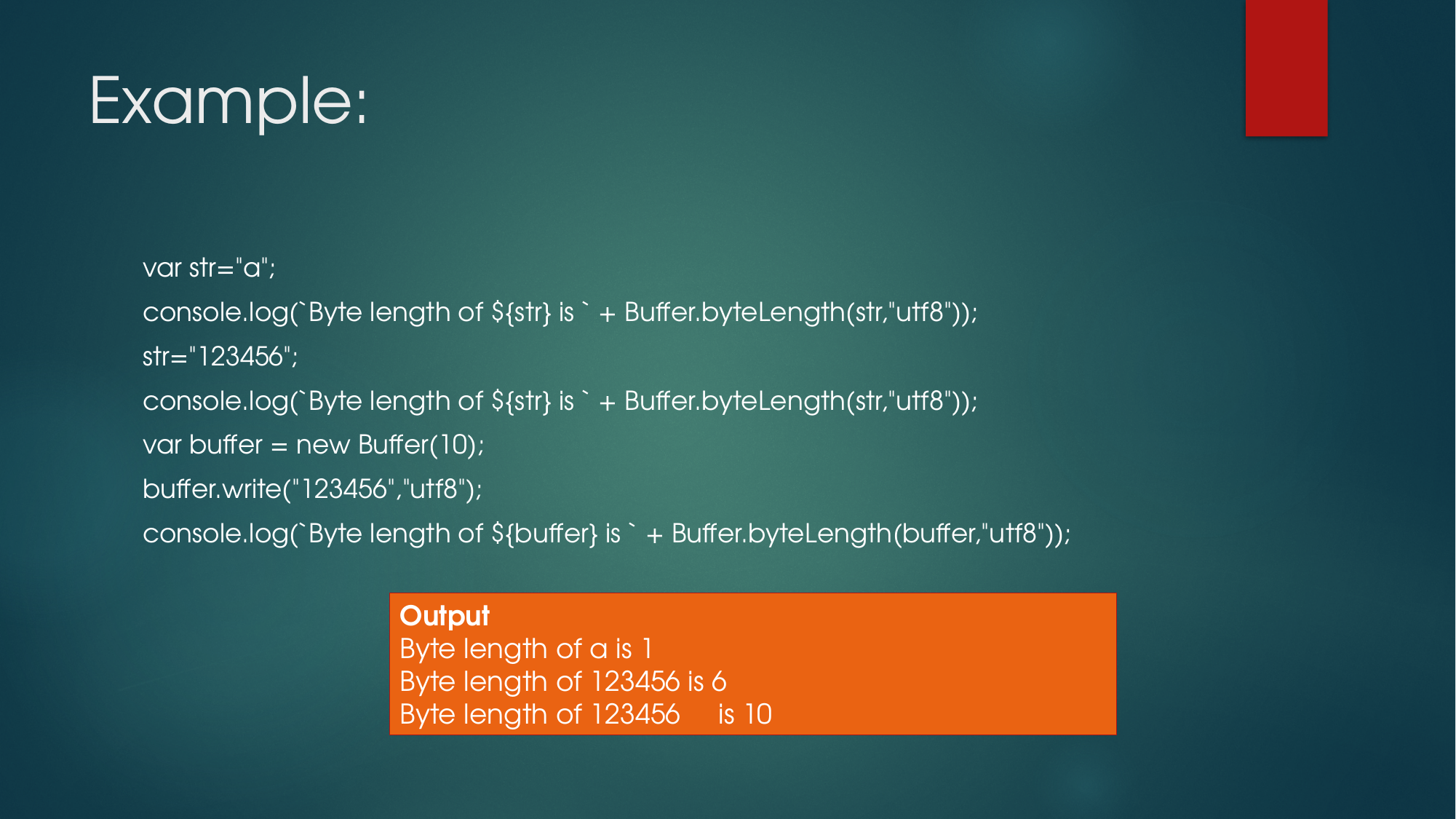

# Example:
var str="a";
console.log(`Byte length of ${str} is ` + Buffer.byteLength(str,"utf8"));
str="123456";
console.log(`Byte length of ${str} is ` + Buffer.byteLength(str,"utf8"));
var buffer = new Buffer(10);
buffer.write("123456","utf8");
console.log(`Byte length of ${buffer} is ` + Buffer.byteLength(buffer,"utf8"));

Output
Byte length of a is 1
Byte length of 123456 is 6
Byte length of 123456     is 10